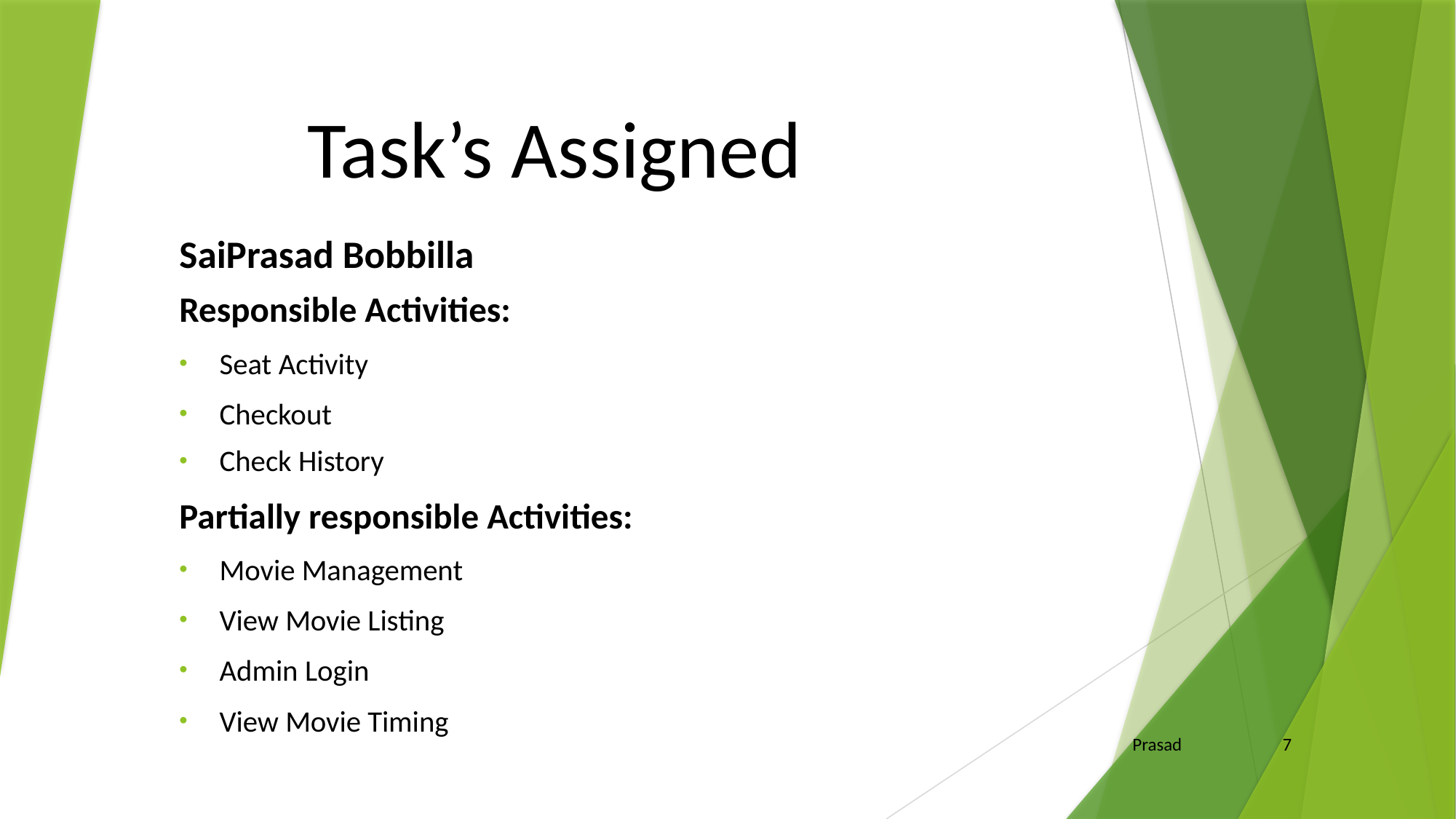

# Task’s Assigned
SaiPrasad Bobbilla
Responsible Activities:
Seat Activity
Checkout
Check History
Partially responsible Activities:
Movie Management
View Movie Listing
Admin Login
View Movie Timing

Prasad                        7